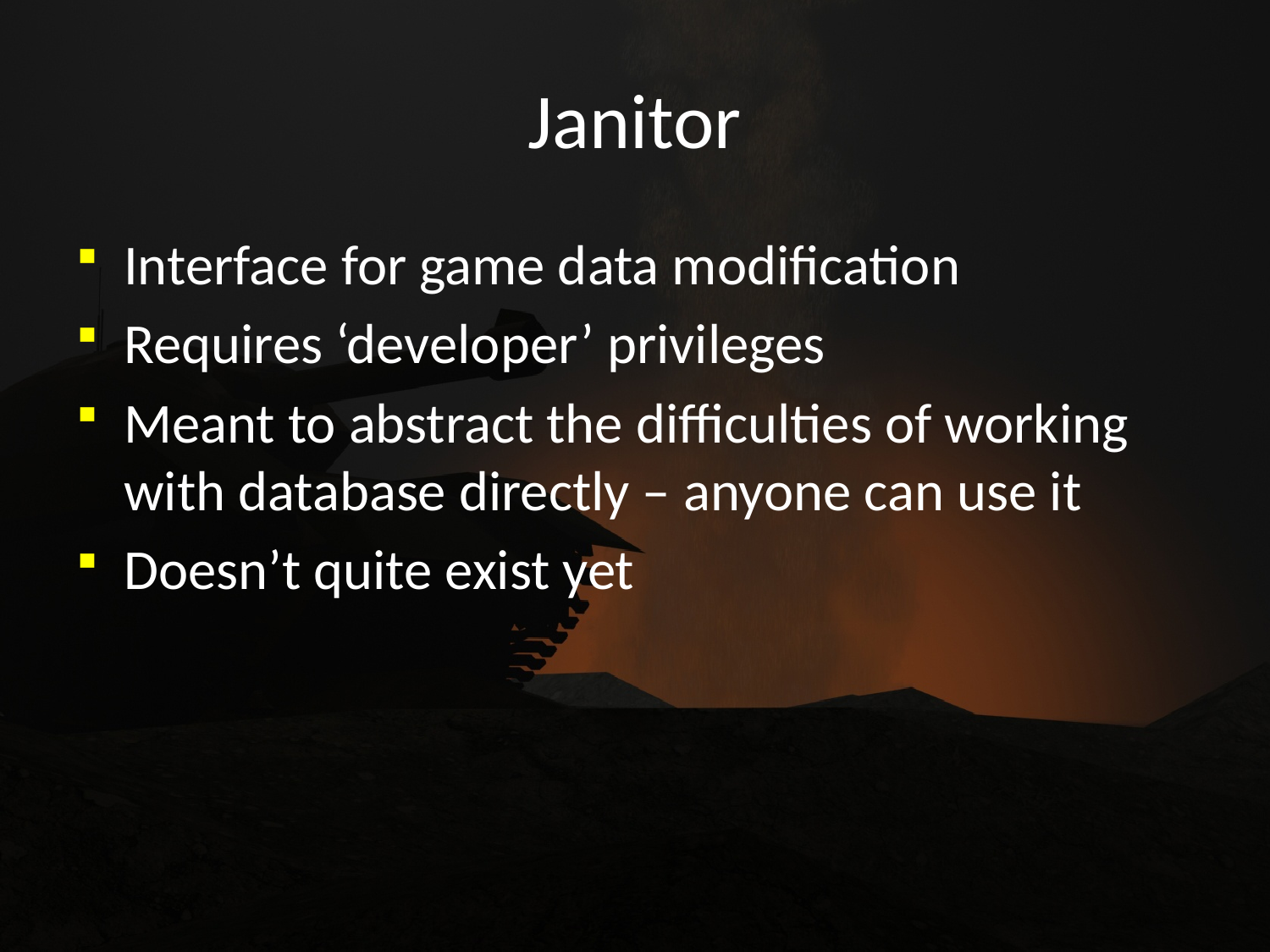

# Janitor
Interface for game data modification
Requires ‘developer’ privileges
Meant to abstract the difficulties of working with database directly – anyone can use it
Doesn’t quite exist yet